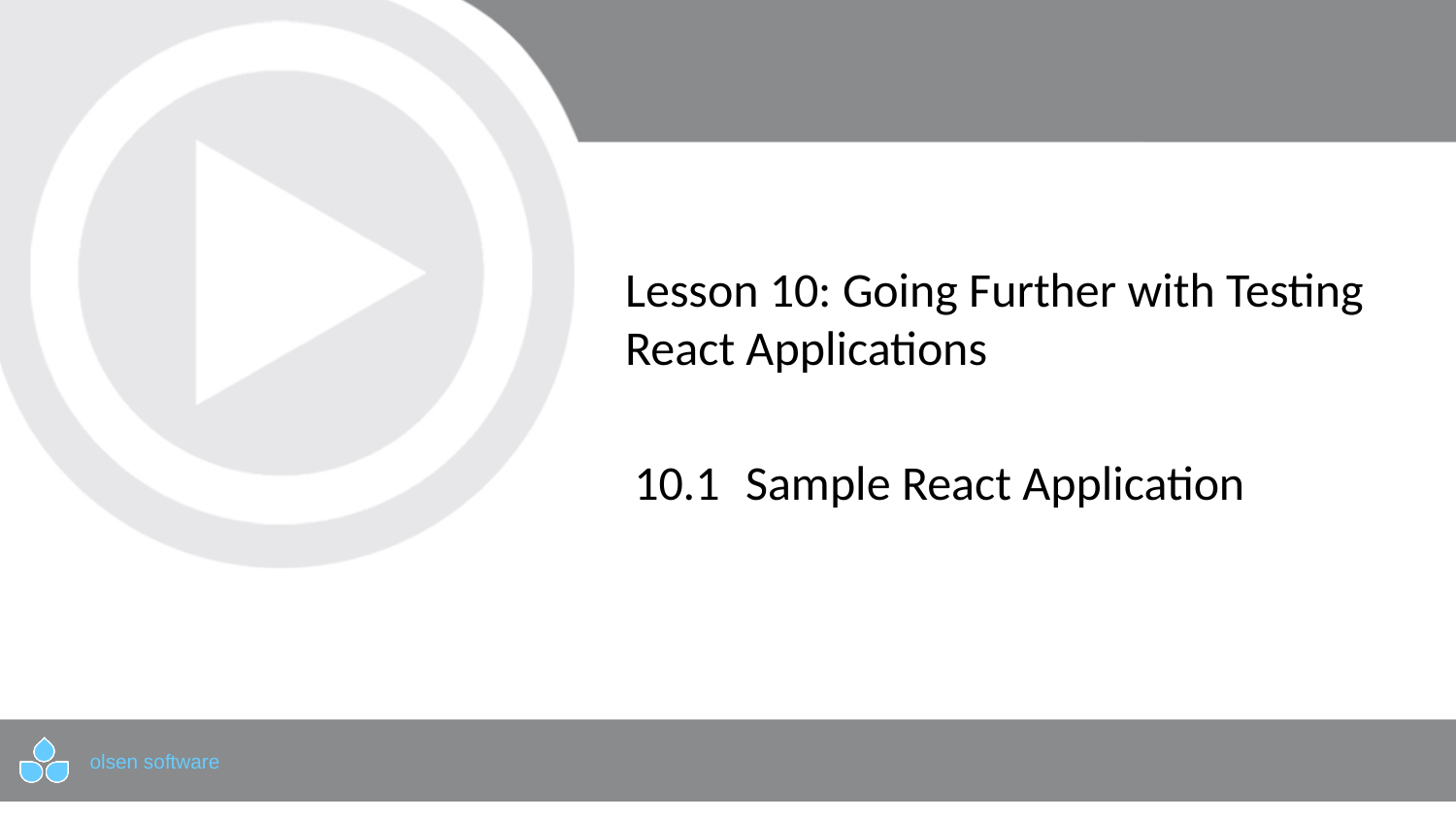

# Lesson 10: Going Further with Testing React Applications
10.1	 Sample React Application